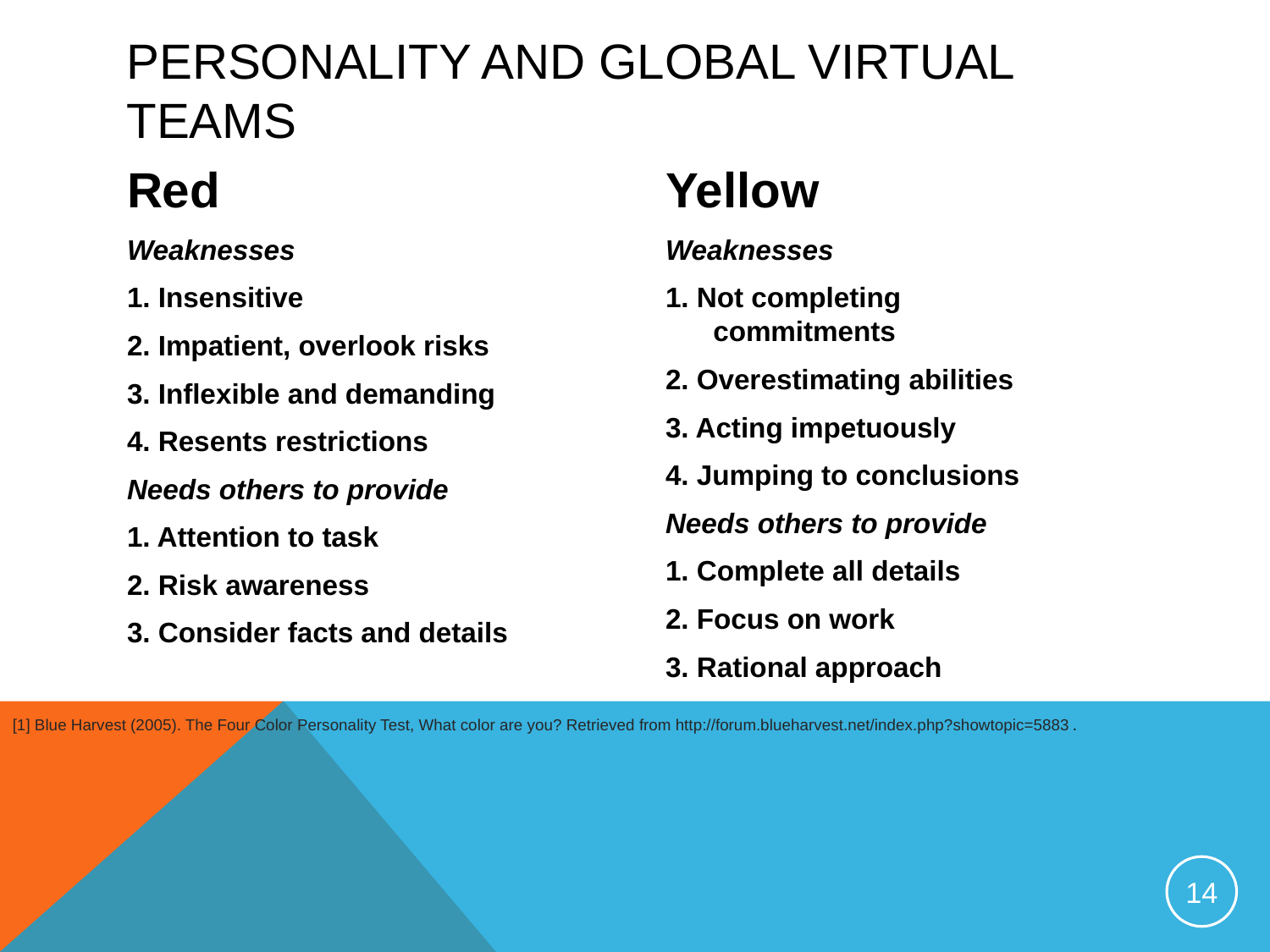

# Personality AND global virtual teams
Red
Weaknesses
1. Insensitive
2. Impatient, overlook risks
3. Inflexible and demanding
4. Resents restrictions
Needs others to provide
1. Attention to task
2. Risk awareness
3. Consider facts and details
Yellow
Weaknesses
1. Not completing commitments
2. Overestimating abilities
3. Acting impetuously
4. Jumping to conclusions
Needs others to provide
1. Complete all details
2. Focus on work
3. Rational approach
[1] Blue Harvest (2005). The Four Color Personality Test, What color are you? Retrieved from http://forum.blueharvest.net/index.php?showtopic=5883 .

14